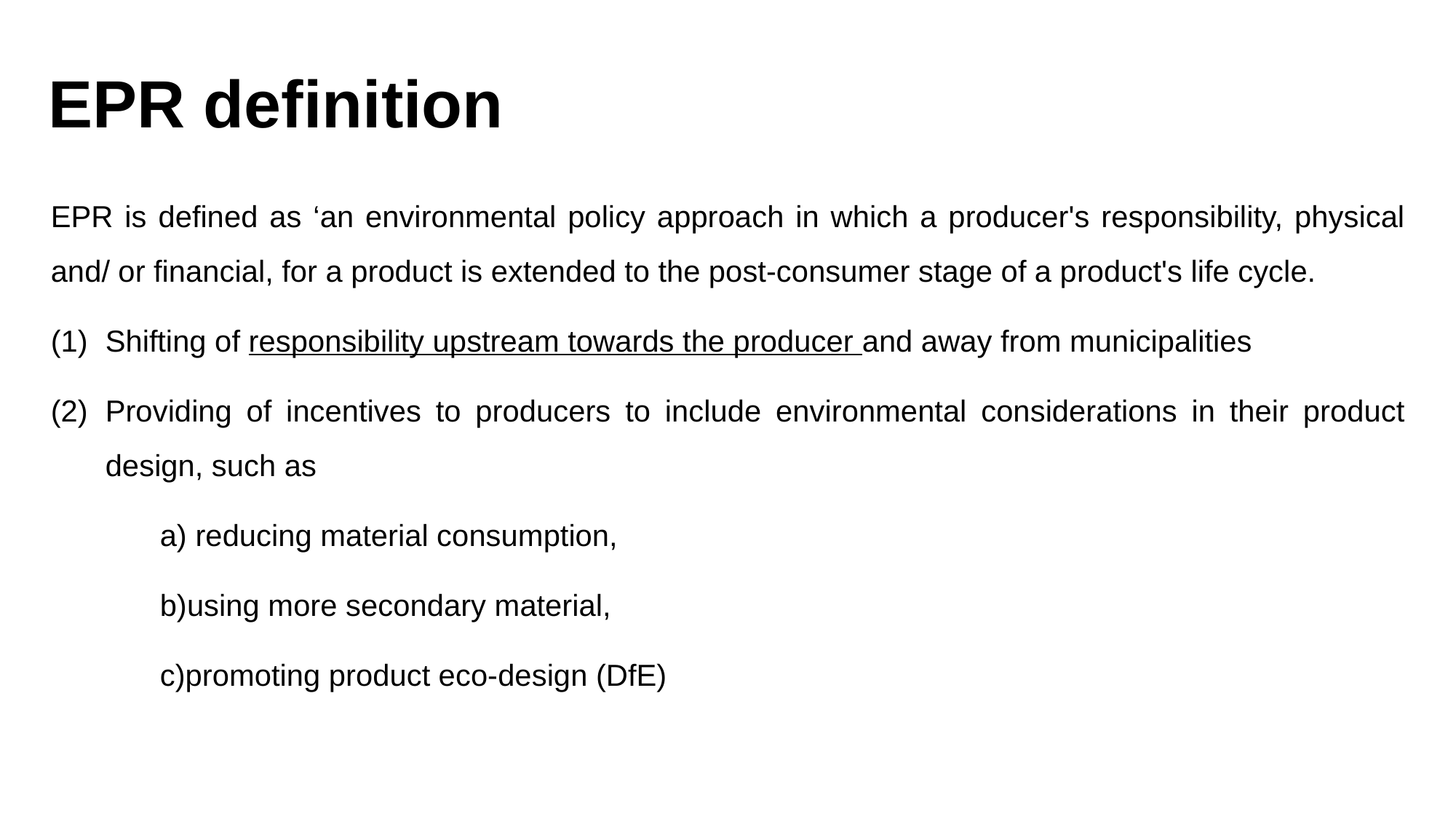

# EPR definition
EPR is defined as ‘an environmental policy approach in which a producer's responsibility, physical and/ or financial, for a product is extended to the post-consumer stage of a product's life cycle.
Shifting of responsibility upstream towards the producer and away from municipalities
Providing of incentives to producers to include environmental considerations in their product design, such as
	a) reducing material consumption,
	b)using more secondary material,
	c)promoting product eco-design (DfE)